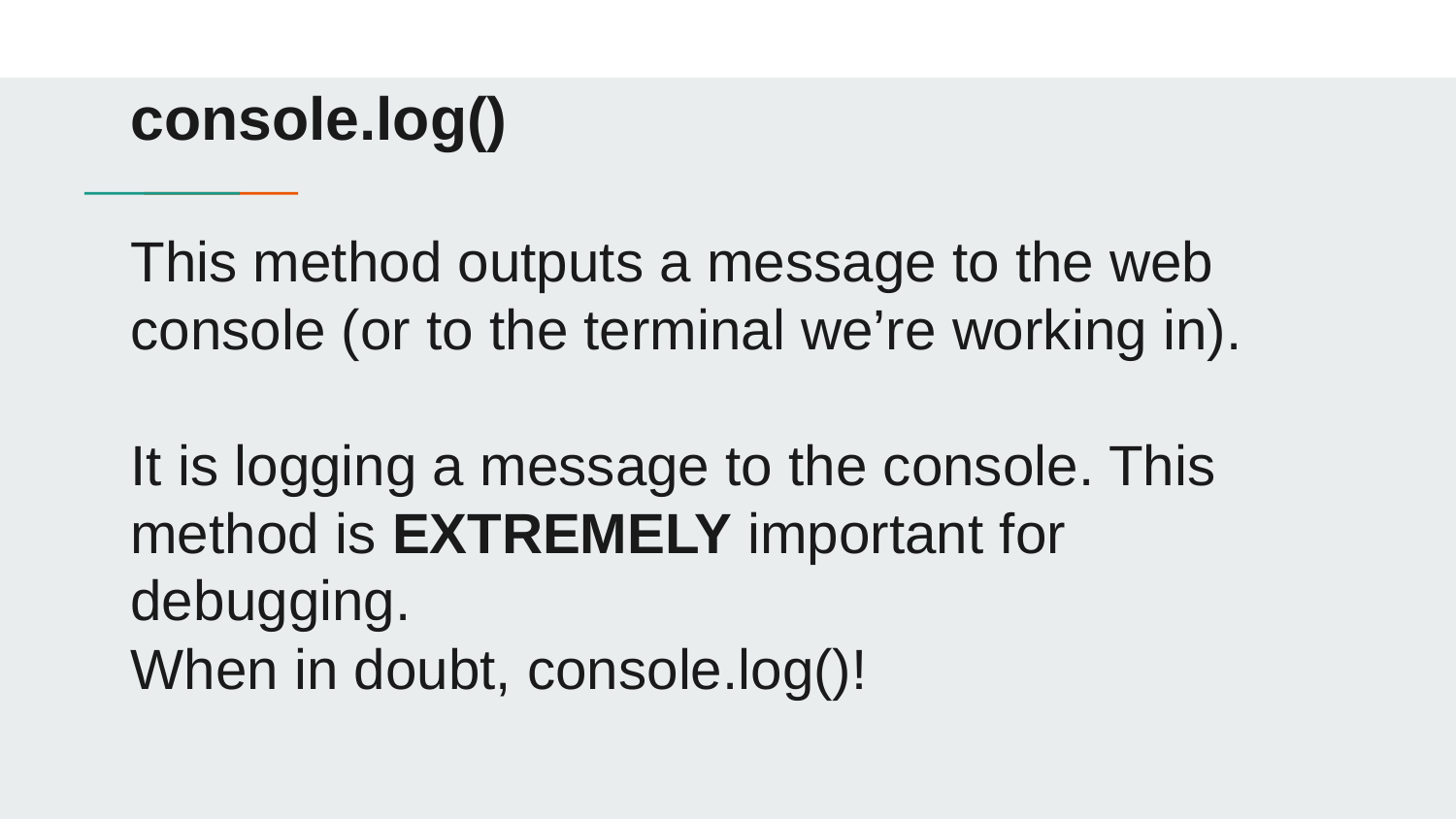

# console.log()

This method outputs a message to the web console (or to the terminal we’re working in).

It is logging a message to the console. This method is EXTREMELY important for debugging.
When in doubt, console.log()!